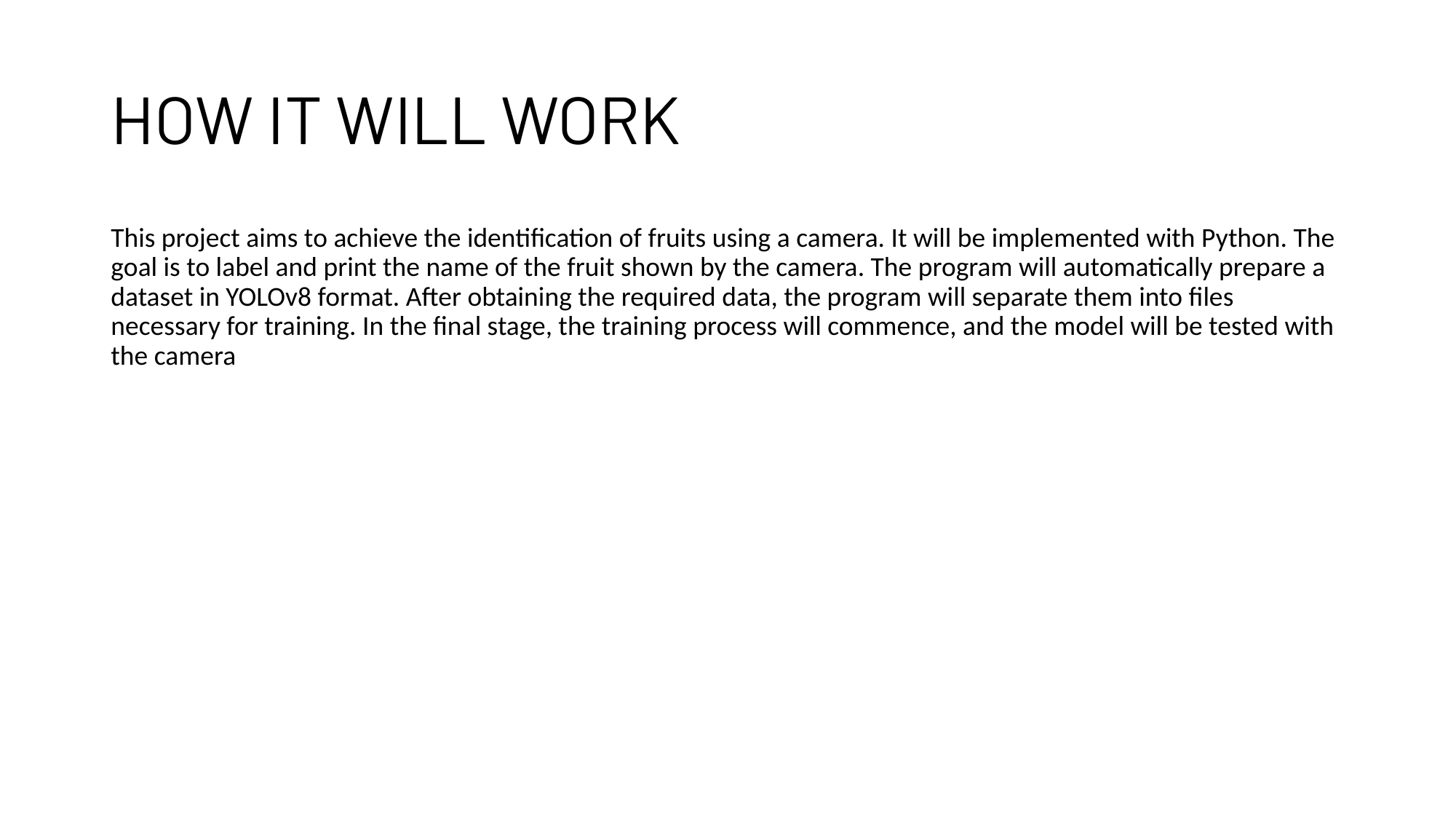

# HOW IT WILL WORK
This project aims to achieve the identification of fruits using a camera. It will be implemented with Python. The goal is to label and print the name of the fruit shown by the camera. The program will automatically prepare a dataset in YOLOv8 format. After obtaining the required data, the program will separate them into files necessary for training. In the final stage, the training process will commence, and the model will be tested with the camera